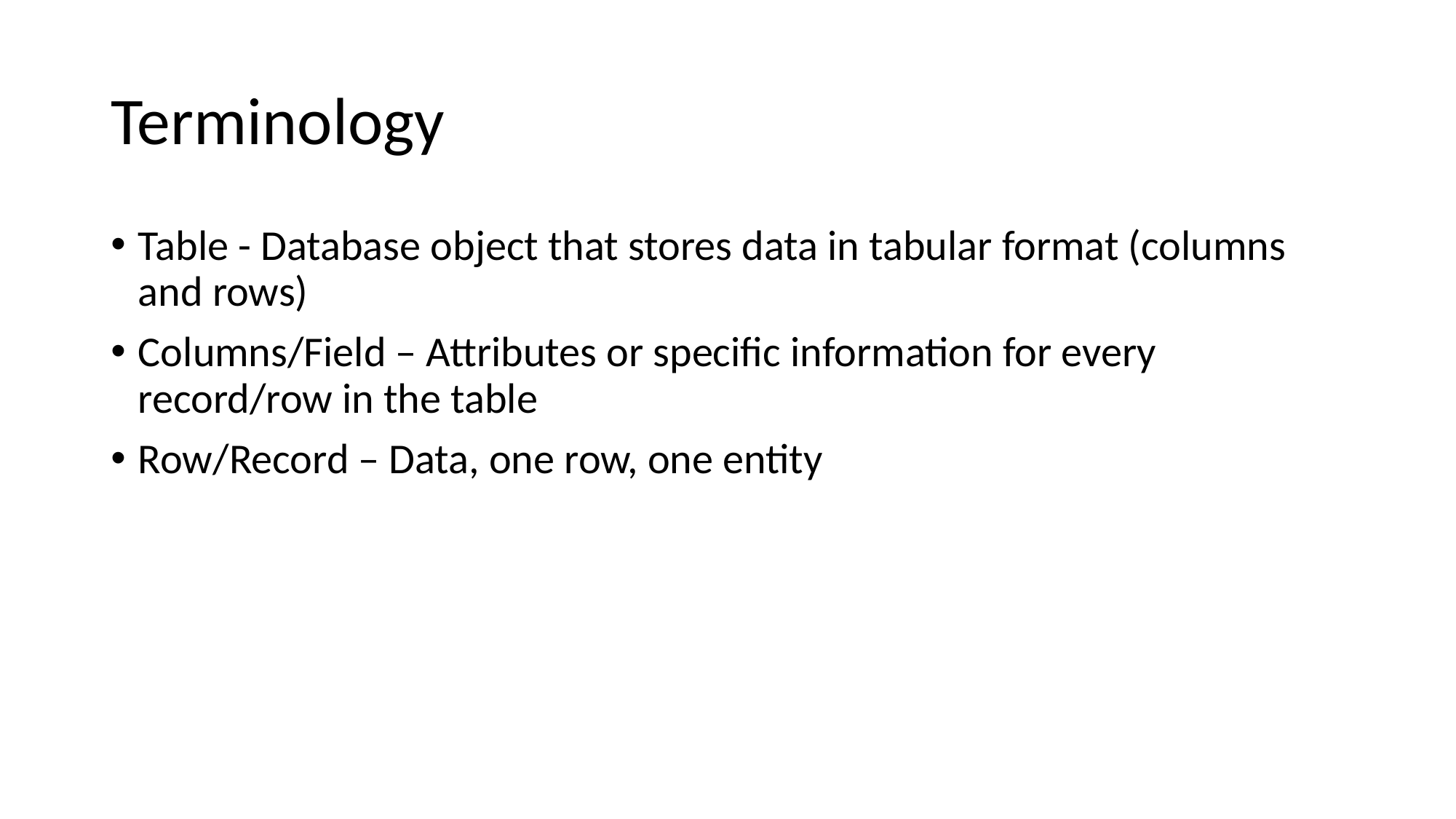

# Terminology
Table - Database object that stores data in tabular format (columns and rows)
Columns/Field – Attributes or specific information for every record/row in the table
Row/Record – Data, one row, one entity